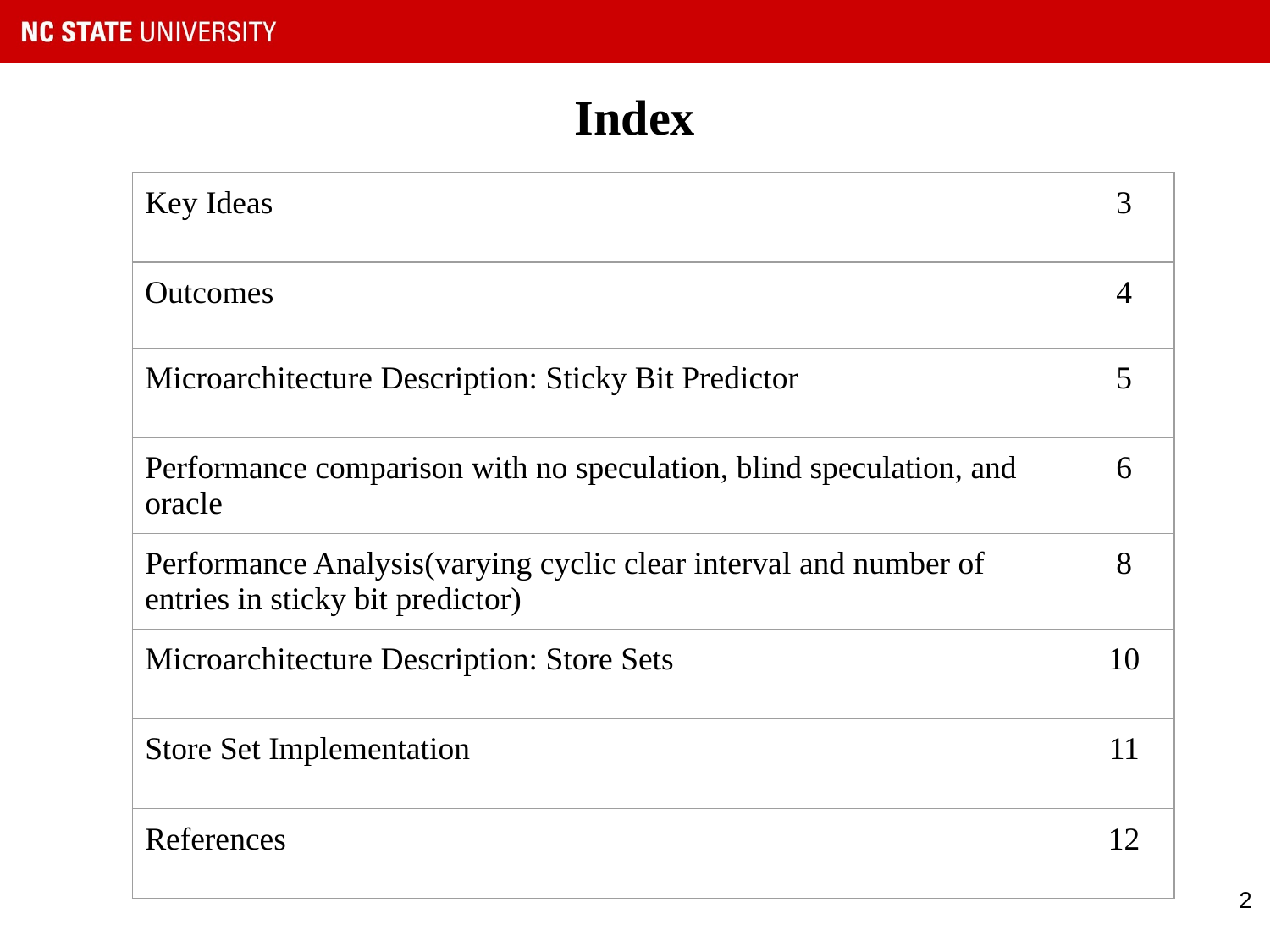

Index
| Key Ideas | 3 |
| --- | --- |
| Outcomes | 4 |
| Microarchitecture Description: Sticky Bit Predictor | 5 |
| Performance comparison with no speculation, blind speculation, and oracle | 6 |
| Performance Analysis(varying cyclic clear interval and number of entries in sticky bit predictor) | 8 |
| Microarchitecture Description: Store Sets | 10 |
| Store Set Implementation | 11 |
| References | 12 |

2